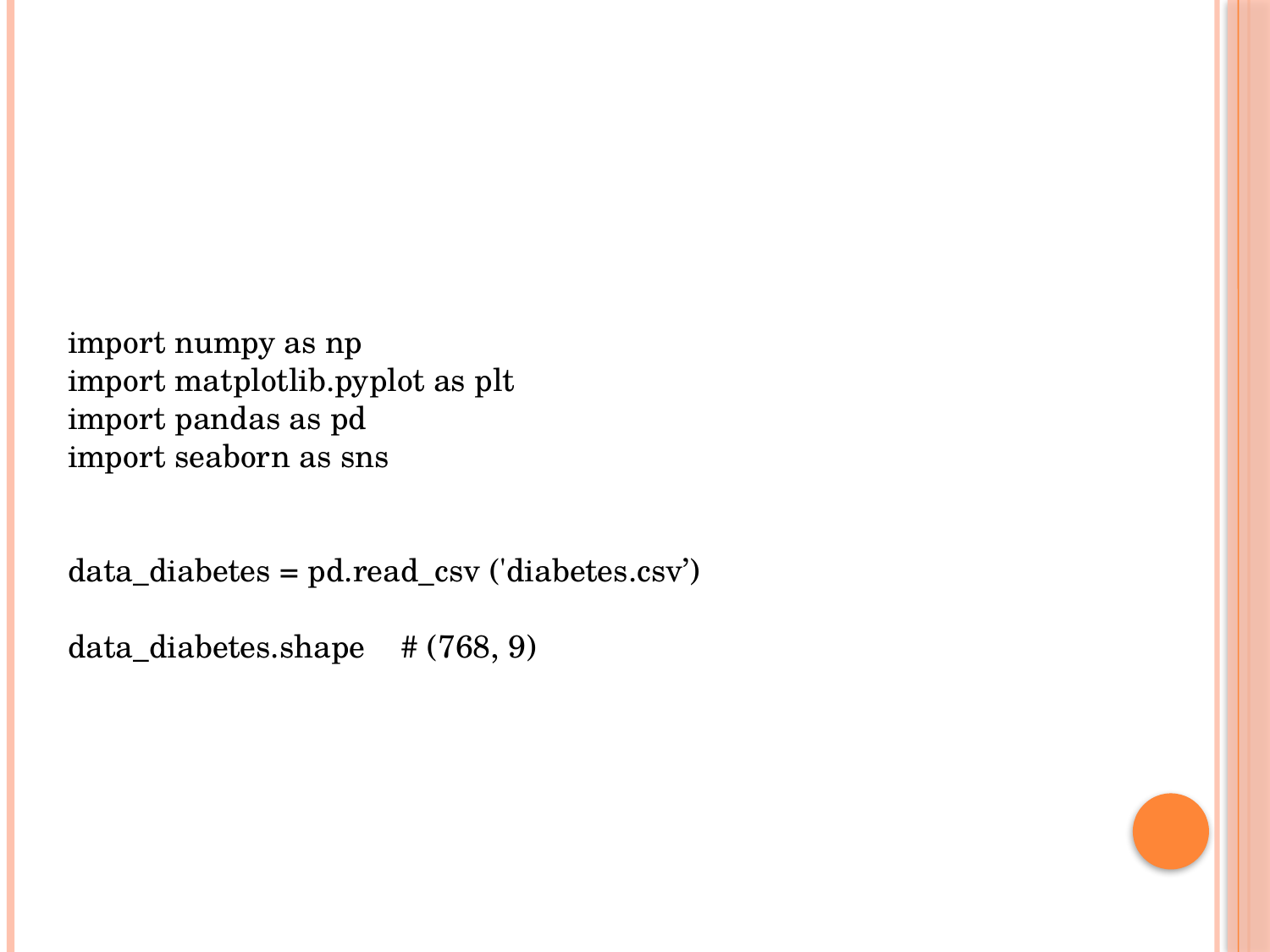

#
import numpy as np
import matplotlib.pyplot as plt
import pandas as pd
import seaborn as sns

data_diabetes = pd.read_csv ('diabetes.csv’)

data_diabetes.shape    # (768, 9)